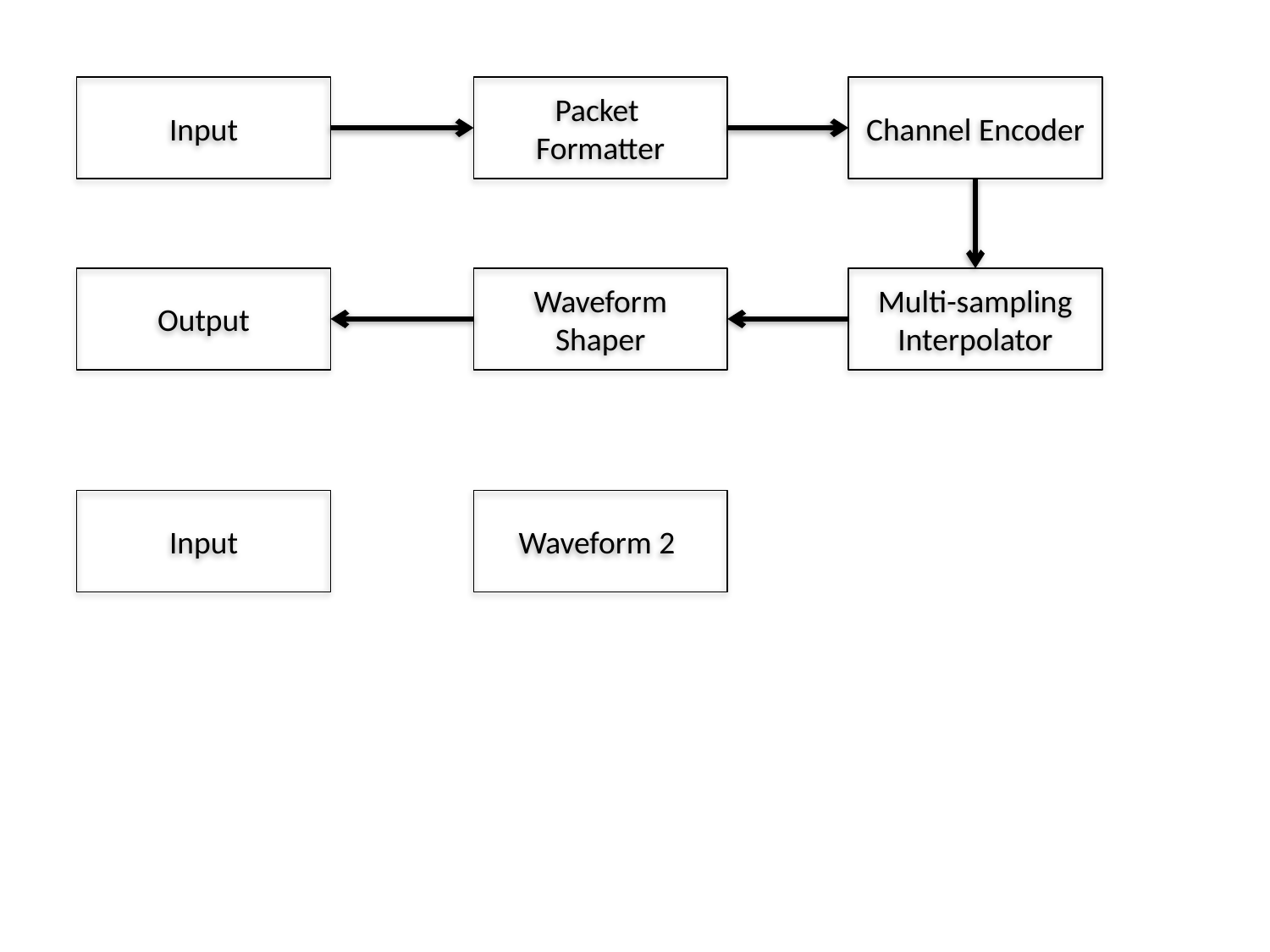

Input
Packet
Formatter
Channel Encoder
Output
Waveform Shaper
Multi-sampling Interpolator
Input
Waveform 2